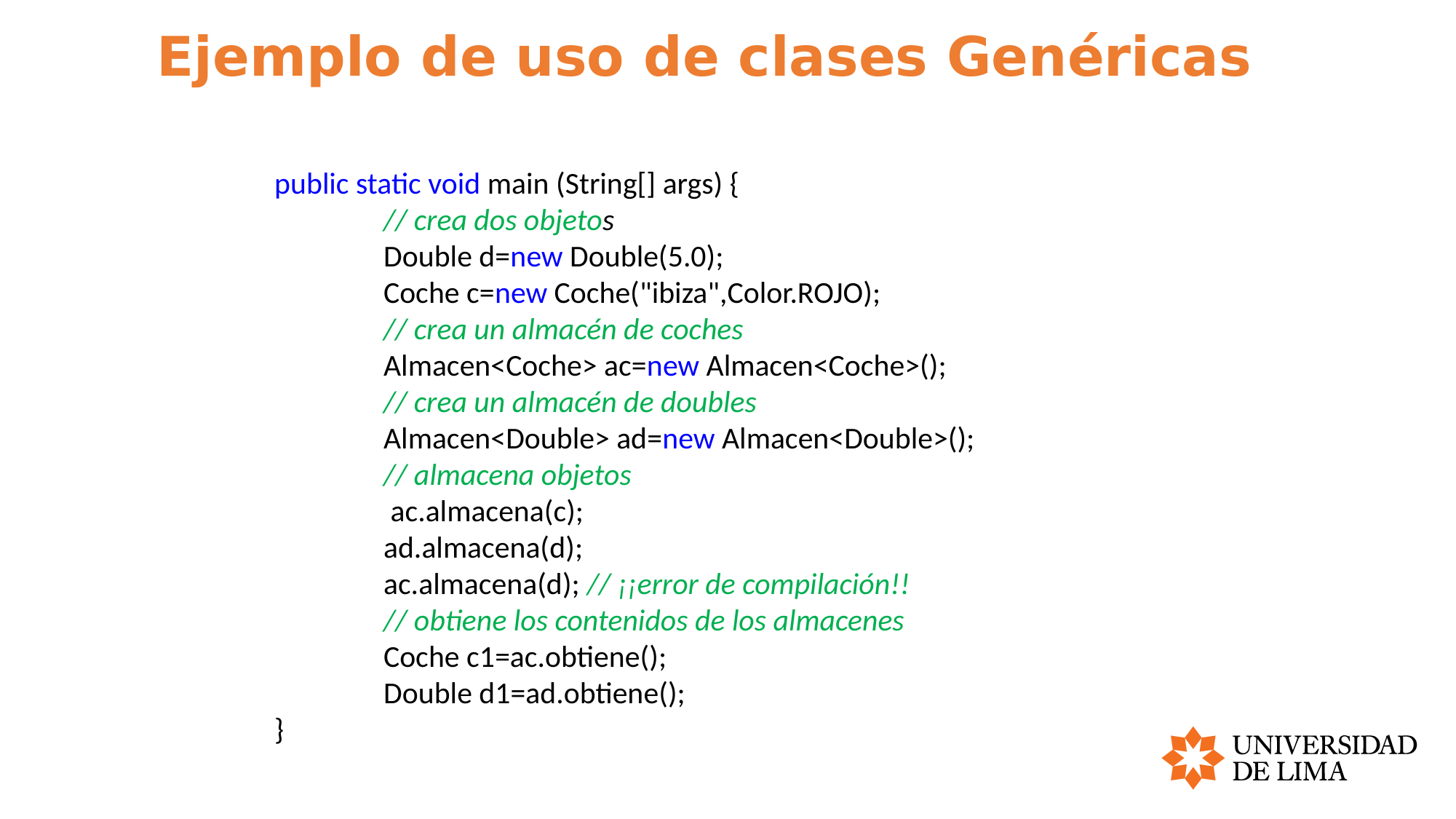

# Ejemplo de uso de clases Genéricas
public static void main (String[] args) {
// crea dos objetos
Double d=new Double(5.0);
Coche c=new Coche("ibiza",Color.ROJO);
// crea un almacén de coches
Almacen<Coche> ac=new Almacen<Coche>();
// crea un almacén de doubles
Almacen<Double> ad=new Almacen<Double>();
// almacena objetos  ac.almacena(c);  ad.almacena(d);
ac.almacena(d); // ¡¡error de compilación!!
// obtiene los contenidos de los almacenes
Coche c1=ac.obtiene();
Double d1=ad.obtiene();
}